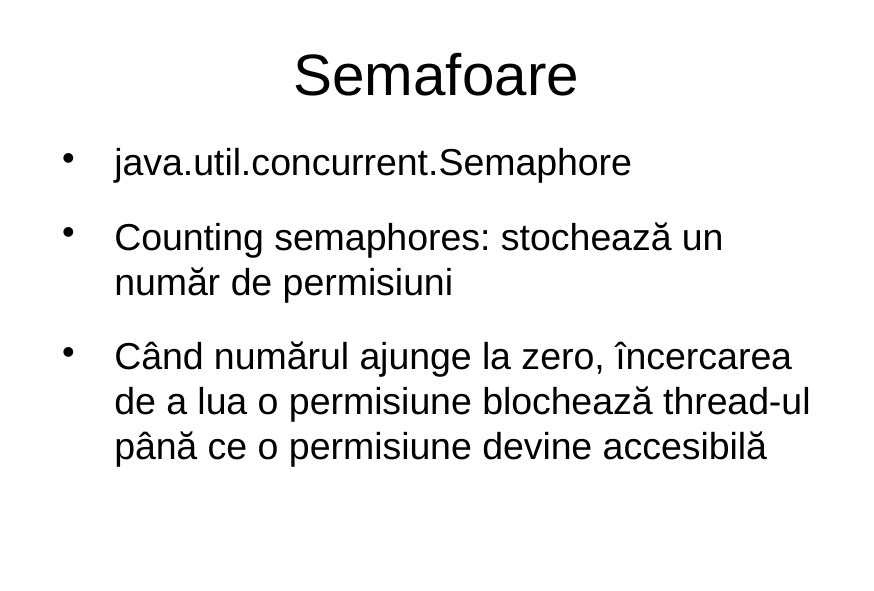

Semafoare
java.util.concurrent.Semaphore
Counting semaphores: stochează un număr de permisiuni
Când numărul ajunge la zero, încercarea de a lua o permisiune blochează thread-ul până ce o permisiune devine accesibilă